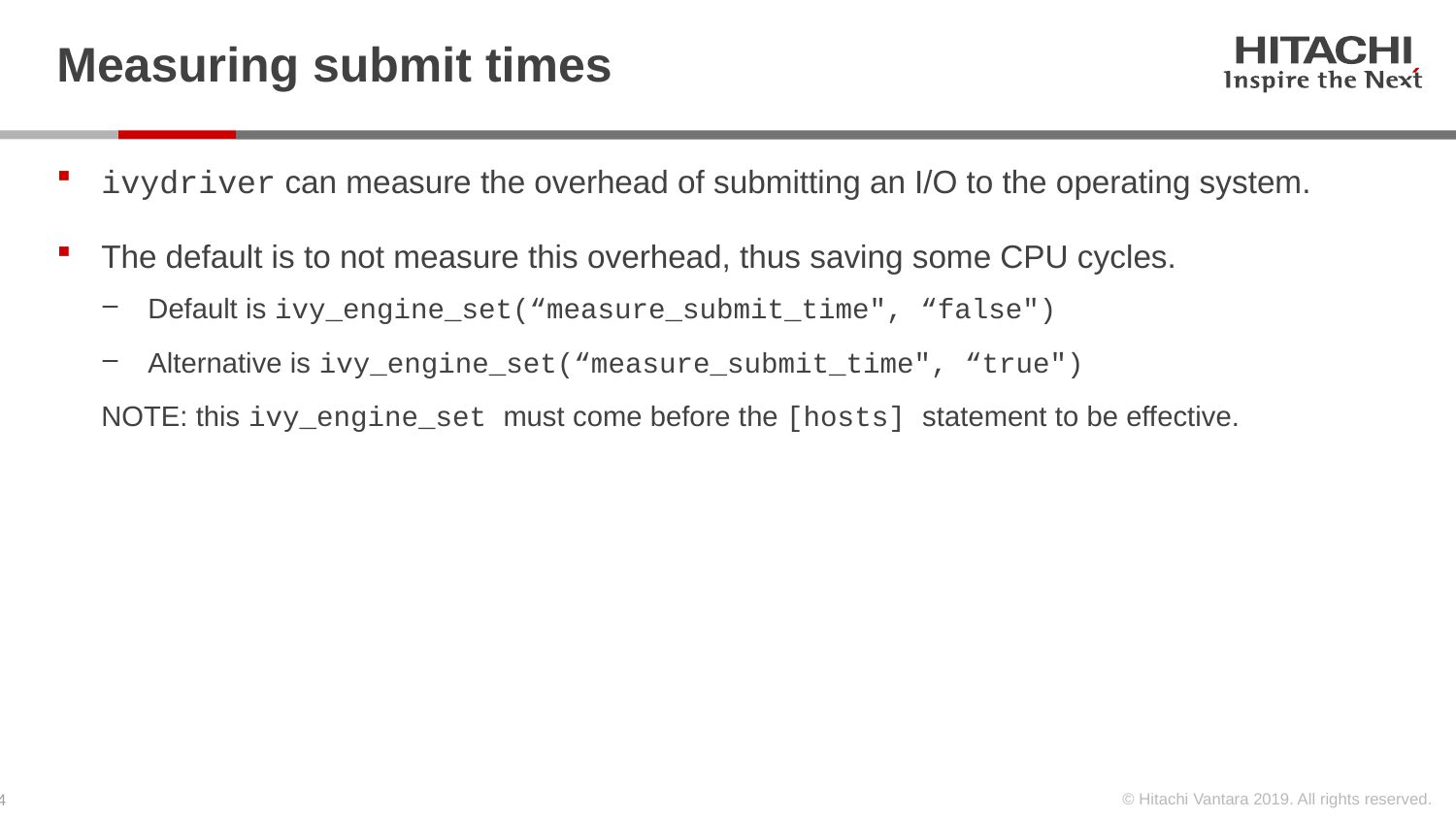

# Measuring submit times
ivydriver can measure the overhead of submitting an I/O to the operating system.
The default is to not measure this overhead, thus saving some CPU cycles.
Default is ivy_engine_set(“measure_submit_time", “false")
Alternative is ivy_engine_set(“measure_submit_time", “true")
NOTE: this ivy_engine_set must come before the [hosts] statement to be effective.